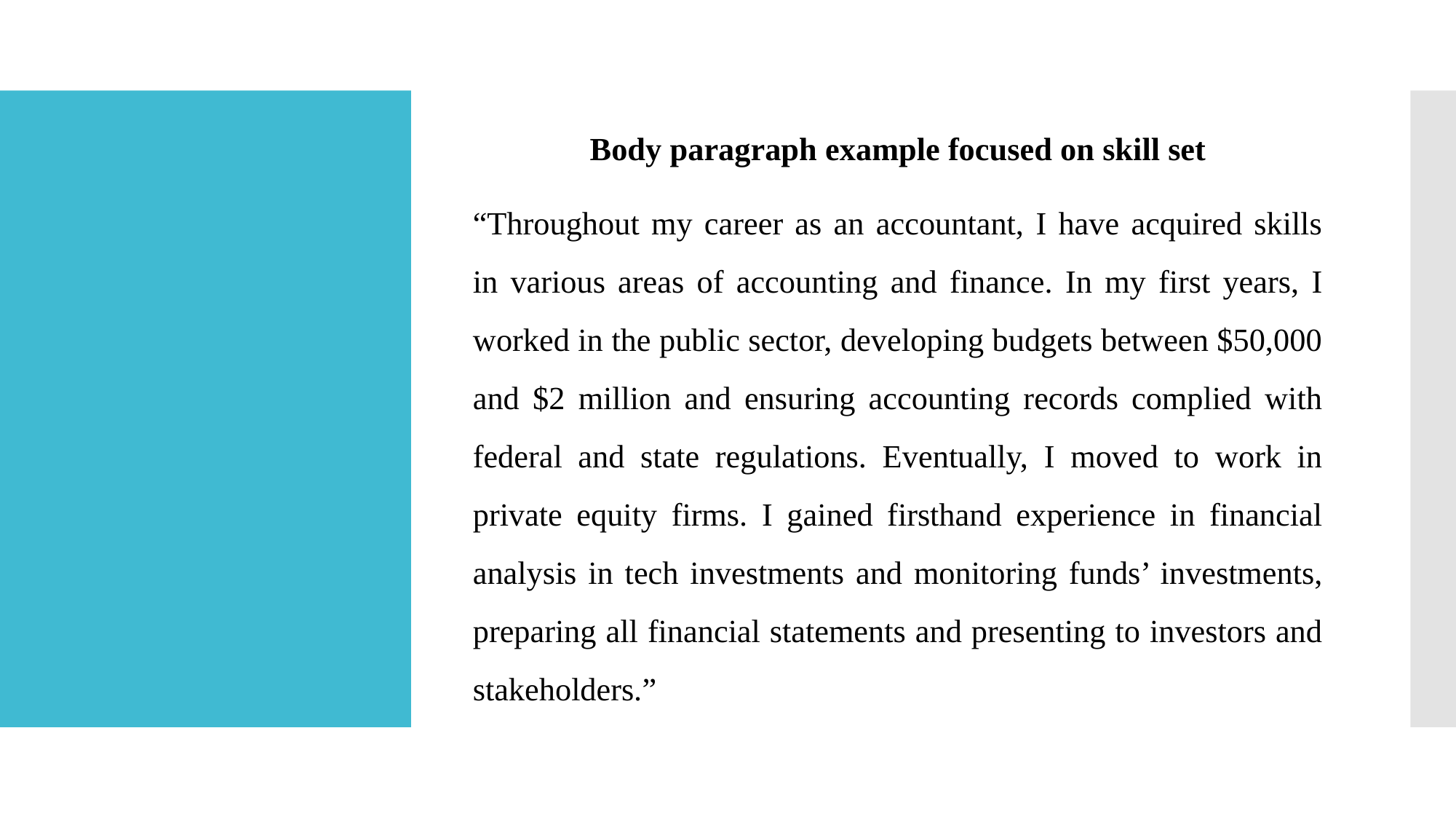

Body paragraph example focused on skill set
“Throughout my career as an accountant, I have acquired skills in various areas of accounting and finance. In my first years, I worked in the public sector, developing budgets between $50,000 and $2 million and ensuring accounting records complied with federal and state regulations. Eventually, I moved to work in private equity firms. I gained firsthand experience in financial analysis in tech investments and monitoring funds’ investments, preparing all financial statements and presenting to investors and stakeholders.”